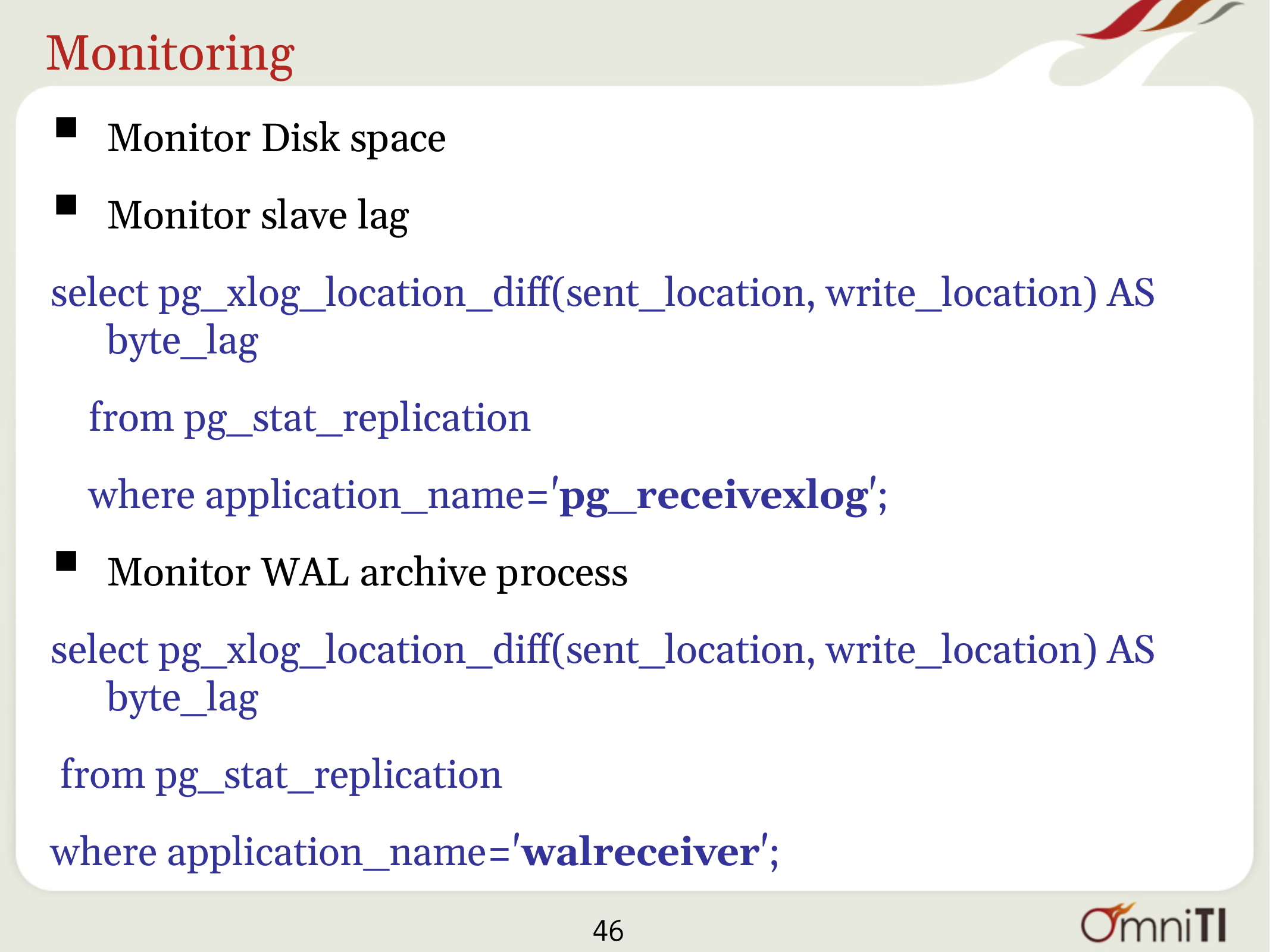

# Monitoring
Monitor Disk space
Monitor slave lag
select pg_xlog_location_diff(sent_location, write_location) AS byte_lag
    from pg_stat_replication
    where application_name='pg_receivexlog';
Monitor WAL archive process
select pg_xlog_location_diff(sent_location, write_location) AS byte_lag
 from pg_stat_replication
where application_name='walreceiver';
46